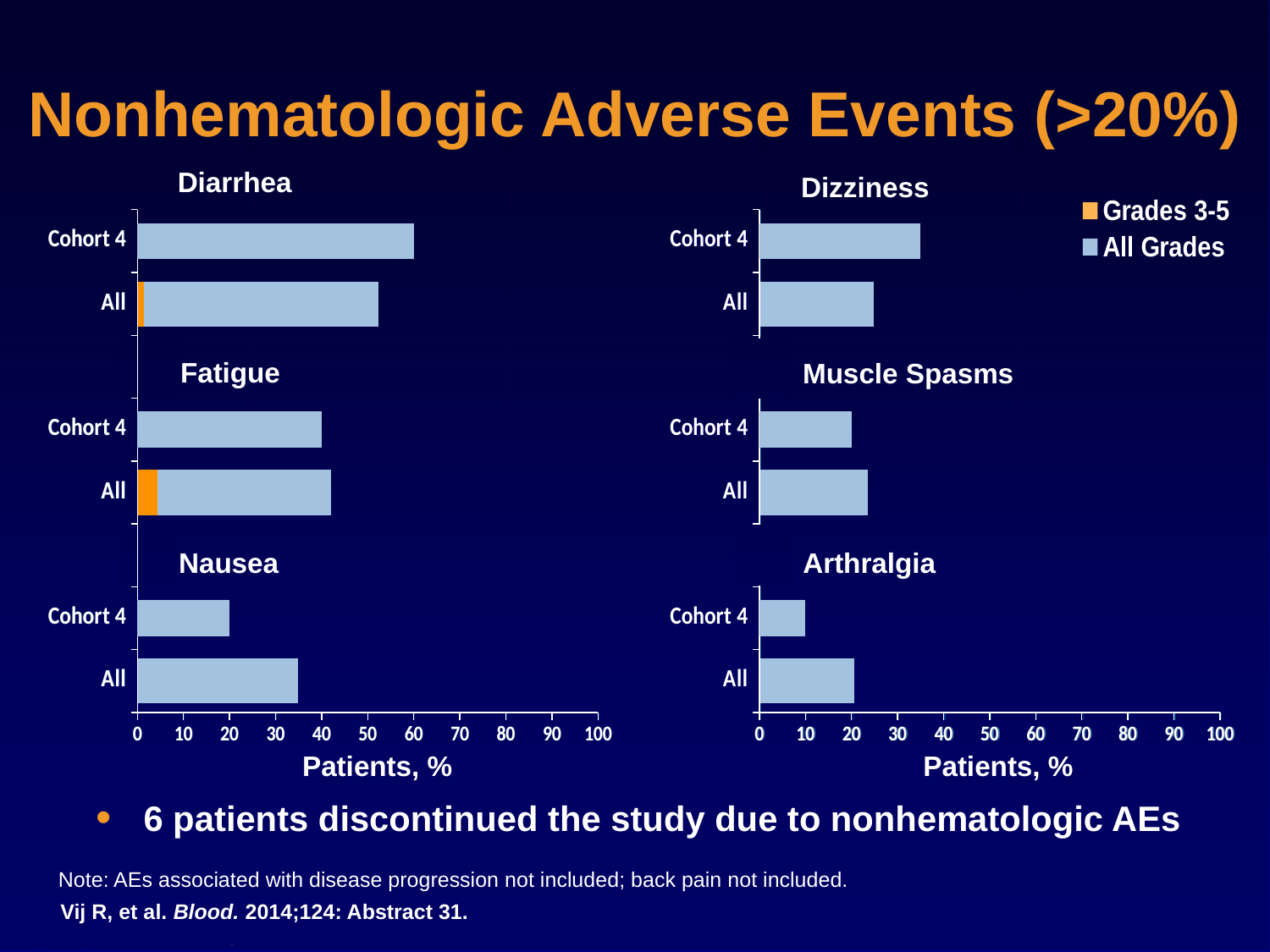

# Nonhematologic Adverse Events (>20%)
Diarrhea
Dizziness

### Chart

| Category | Grades 3-5 | All Grades |
|---|---|---|
| All | None | None |
| Cohort 4 | 0.0 | 20.0 |
|  | None | None |
| All | None | None |
| Cohort 4 | 0.0 | 40.0 |
|  | None | None |
| All | None | None |
| Cohort 4 | 0.0 | 60.0 |

### Chart

| Category | Grades 3-5 | All Grades |
|---|---|---|
| All | 0.0 | 34.800000000000004 |
| Cohort 4 | None | None |
|  | None | None |
| All | 4.3 | 37.7 |
| Cohort 4 | None | None |
|  | None | None |
| All | 1.4 | 50.8 |
| Cohort 4 | None | None |

### Chart

| Category | Grades 3-5 | All Grades |
|---|---|---|
| All | 0.0 | 20.3 |
| Cohort 4 | None | None |
|  | None | None |
| All | 0.0 | 23.2 |
| Cohort 4 | None | None |
|  | None | None |
| All | 0.0 | 24.6 |
| Cohort 4 | None | None |

### Chart

| Category | Grades 3-5 | All Grades |
|---|---|---|
| All | None | None |
| Cohort 4 | 0.0 | 10.0 |
|  | None | None |
| All | None | None |
| Cohort 4 | 0.0 | 20.0 |
|  | None | None |
| All | None | None |
| Cohort 4 | 0.0 | 35.0 |
Fatigue
Muscle Spasms

Nausea
Arthralgia
Patients, %
Patients, %
6 patients discontinued the study due to nonhematologic AEs
Note: AEs associated with disease progression not included; back pain not included.
Vij R, et al. Blood. 2014;124: Abstract 31.